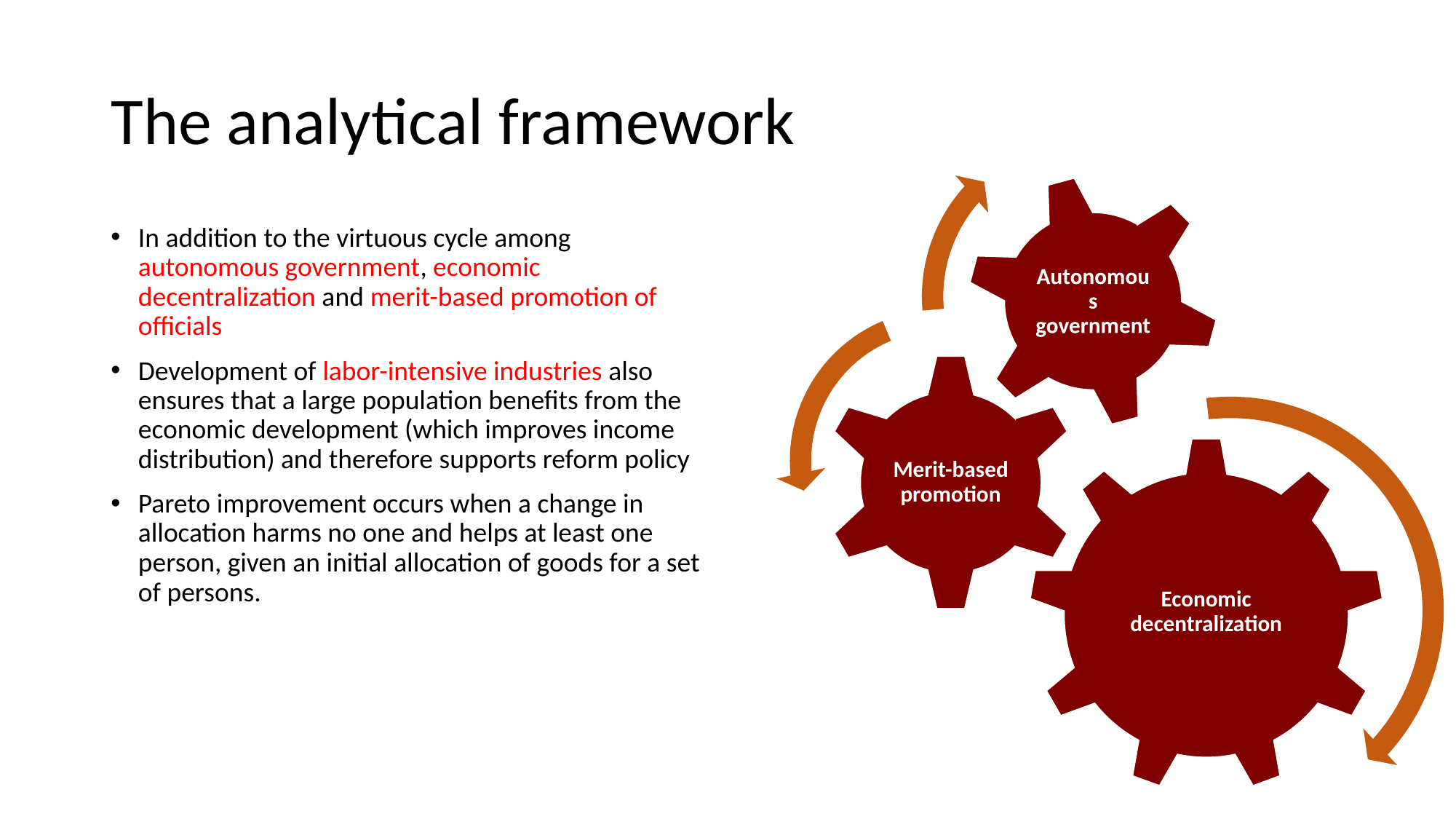

# The analytical framework
Economic decentralization
Merit-based promotion
Autonomous government
In addition to the virtuous cycle among autonomous government, economic decentralization and merit-based promotion of officials
Development of labor-intensive industries also ensures that a large population benefits from the economic development (which improves income distribution) and therefore supports reform policy
Pareto improvement occurs when a change in allocation harms no one and helps at least one person, given an initial allocation of goods for a set of persons.
7